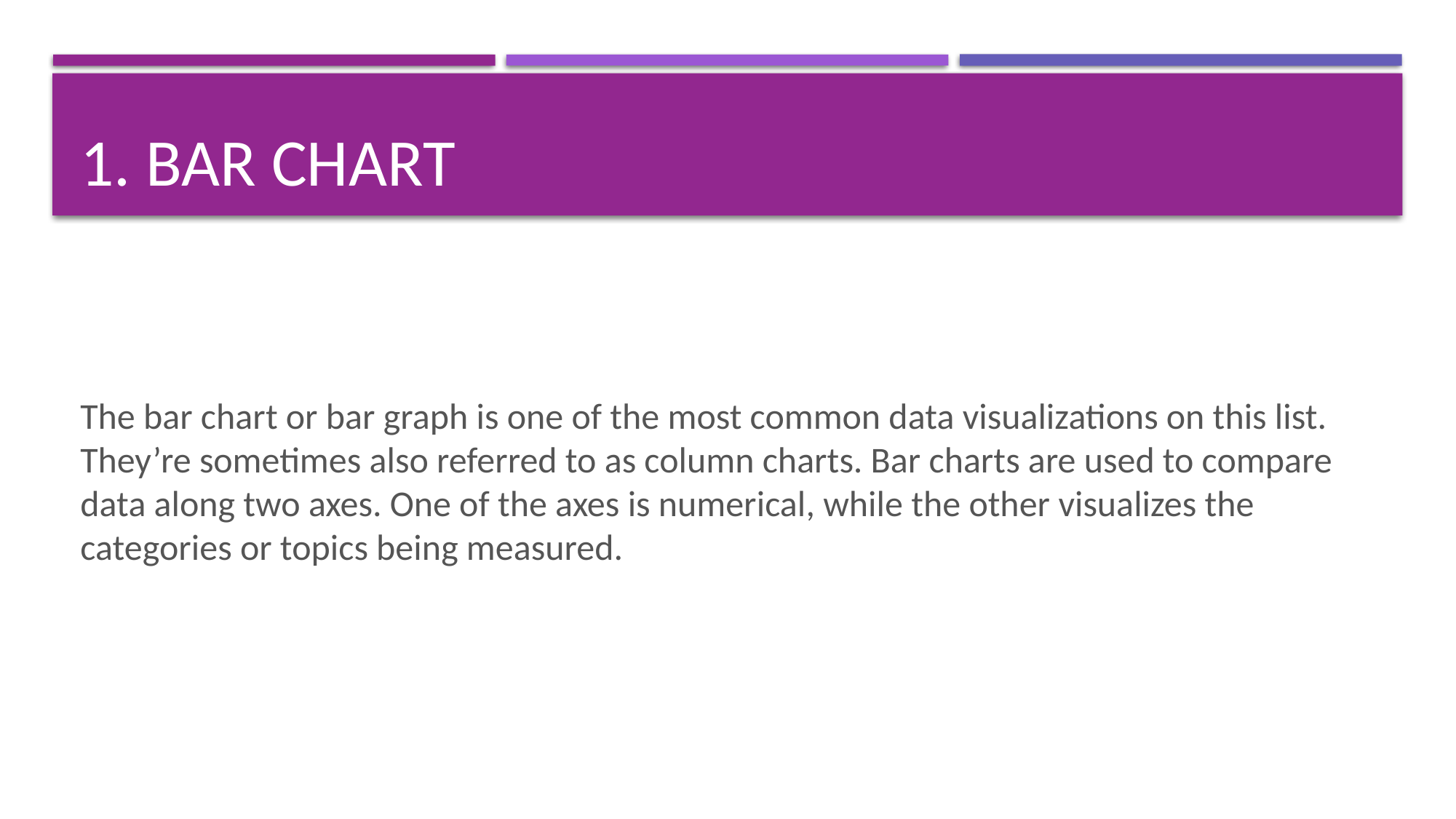

# 1. Bar chart
The bar chart or bar graph is one of the most common data visualizations on this list. They’re sometimes also referred to as column charts. Bar charts are used to compare data along two axes. One of the axes is numerical, while the other visualizes the categories or topics being measured.